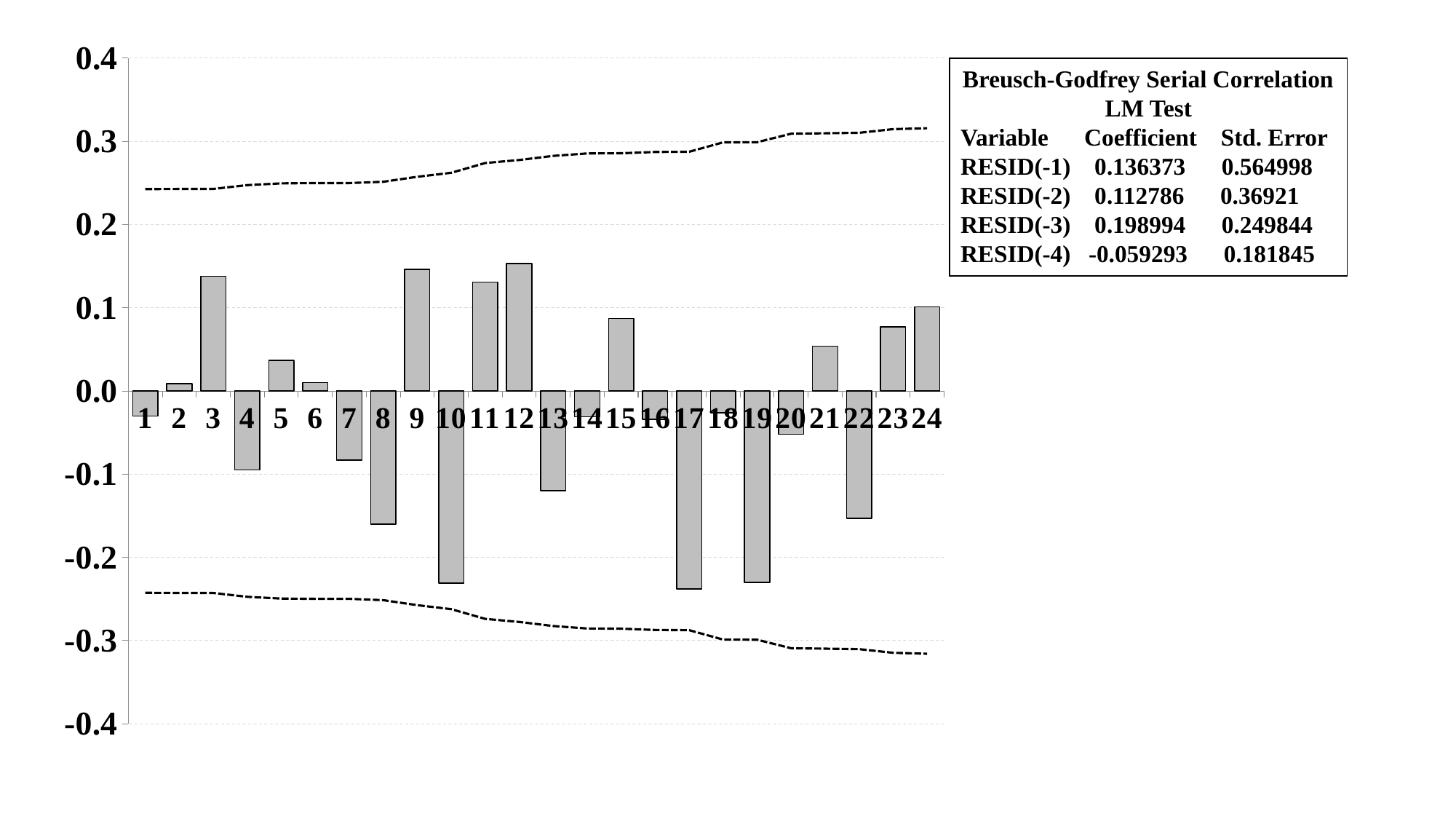

### Chart

| Category | et | - 2 x sd of rs | + 2 x sd of rs |
|---|---|---|---|
| 1 | -0.03 | -0.24253562503633297 | 0.24253562503633297 |
| 2 | 0.009 | -0.24275380896024243 | 0.24275380896024243 |
| 3 | 0.138 | -0.24277343589542616 | 0.24277343589542616 |
| 4 | -0.095 | -0.2473447225325535 | 0.2473447225325535 |
| 5 | 0.037 | -0.2494818159116777 | 0.2494818159116777 |
| 6 | 0.01 | -0.24980439406487157 | 0.24980439406487157 |
| 7 | -0.083 | -0.24982794079125736 | 0.24982794079125736 |
| 8 | -0.16 | -0.2514447664761295 | 0.2514447664761295 |
| 9 | 0.146 | -0.25736401320720353 | 0.25736401320720353 |
| 10 | -0.231 | -0.2621907702418222 | 0.2621907702418222 |
| 11 | 0.131 | -0.27390101260470423 | 0.27390101260470423 |
| 12 | 0.153 | -0.27756207572785035 | 0.27756207572785035 |
| 13 | -0.12 | -0.2824795671944308 | 0.2824795671944308 |
| 14 | -0.031 | -0.28546247306679695 | 0.28546247306679695 |
| 15 | 0.087 | -0.2856604318993815 | 0.2856604318993815 |
| 16 | -0.034 | -0.287214820197664 | 0.287214820197664 |
| 17 | -0.238 | -0.28745147928159365 | 0.28745147928159365 |
| 18 | -0.026 | -0.2988182607224272 | 0.2988182607224272 |
| 19 | -0.23 | -0.29895130431717665 | 0.29895130431717665 |
| 20 | -0.052 | -0.30918507687905294 | 0.30918507687905294 |
| 21 | 0.054 | -0.3096990949482492 | 0.3096990949482492 |
| 22 | -0.153 | -0.3102524588706657 | 0.3102524588706657 |
| 23 | 0.077 | -0.31465947981158 | 0.31465947981158 |
| 24 | 0.101 | -0.31576592223838656 | 0.31576592223838656 |
Breusch-Godfrey Serial Correlation
LM Test
Variable      Coefficient    Std. Error
RESID(-1)    0.136373      0.564998
RESID(-2)    0.112786      0.36921
RESID(-3)    0.198994      0.249844
RESID(-4)   -0.059293      0.181845